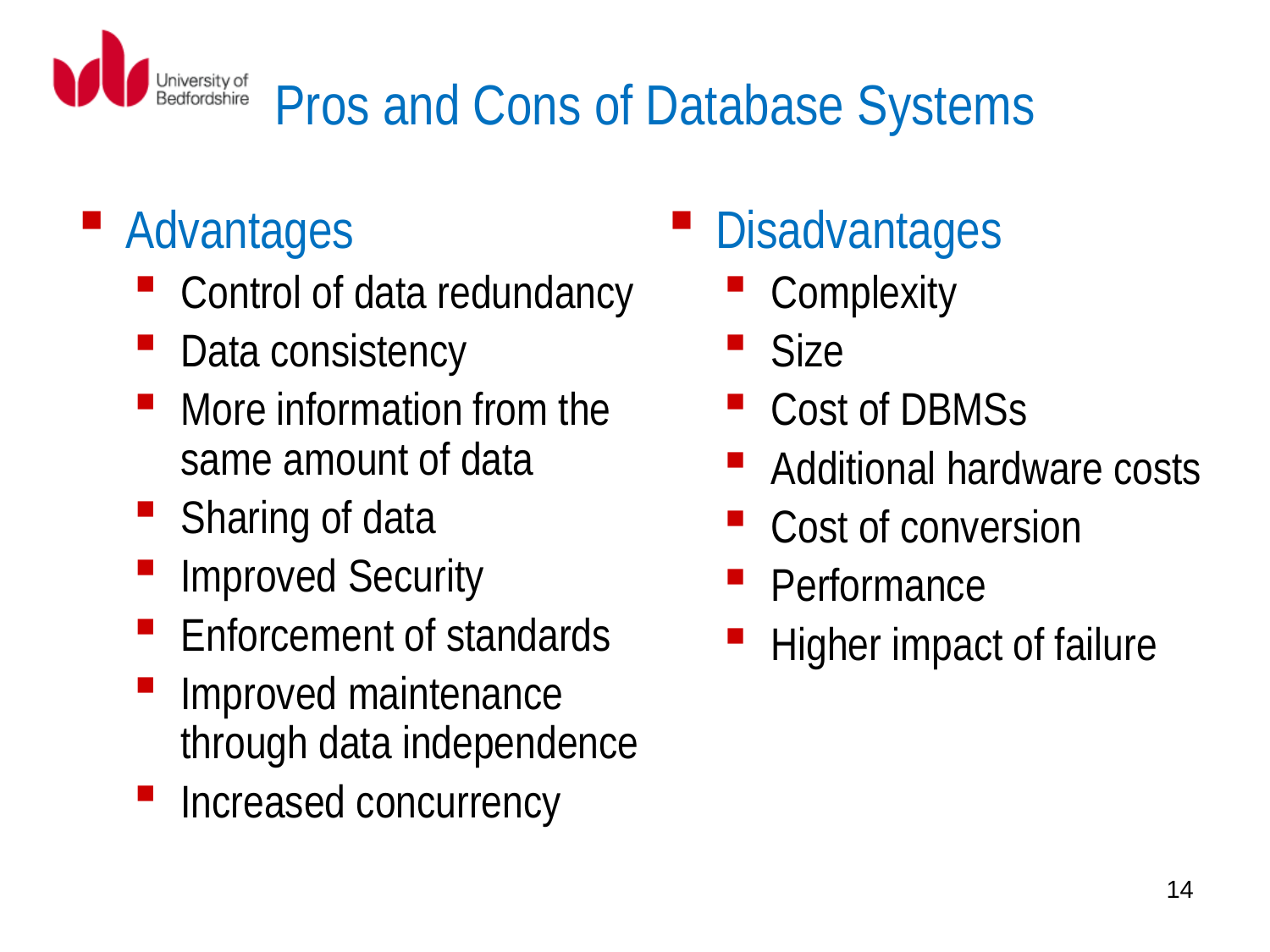

# Pros and Cons of Database Systems
Advantages
Control of data redundancy
Data consistency
More information from the same amount of data
Sharing of data
Improved Security
Enforcement of standards
Improved maintenance through data independence
Increased concurrency
Disadvantages
Complexity
Size
Cost of DBMSs
Additional hardware costs
Cost of conversion
Performance
Higher impact of failure

14